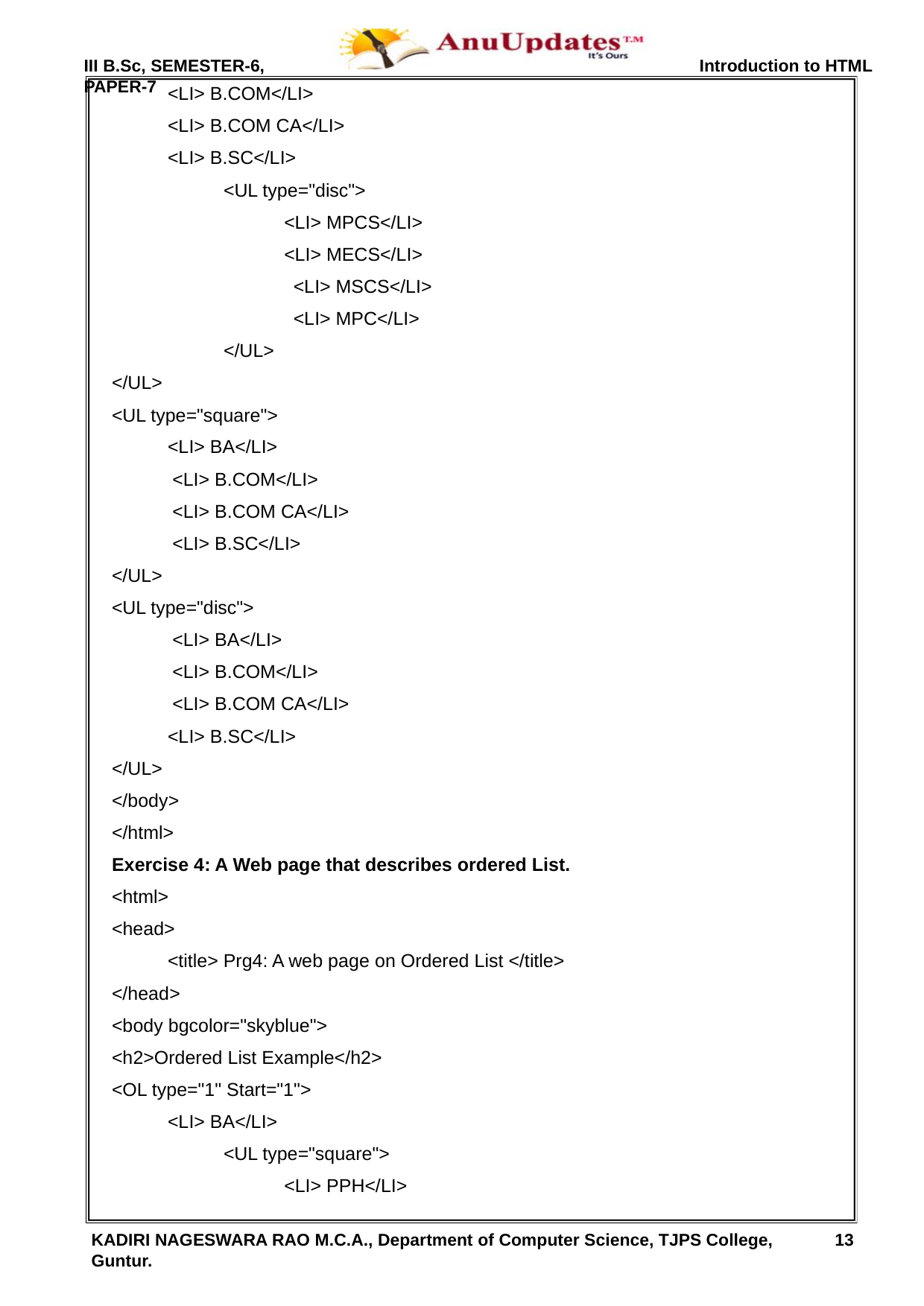

III B.Sc, SEMESTER-6, PAPER-7
Introduction to HTML

<LI> B.COM</LI>
<LI> B.COM CA</LI>
<LI> B.SC</LI>
<UL type="disc">
<LI> MPCS</LI>
<LI> MECS</LI>
<LI> MSCS</LI>
<LI> MPC</LI>
</UL>
</UL>
<UL type="square">
<LI> BA</LI>
<LI> B.COM</LI>
<LI> B.COM CA</LI>
<LI> B.SC</LI>
</UL>
<UL type="disc">
<LI> BA</LI>
<LI> B.COM</LI>
<LI> B.COM CA</LI>
<LI> B.SC</LI>
</UL>
</body>
</html>
Exercise 4: A Web page that describes ordered List.
<html>
<head>
<title> Prg4: A web page on Ordered List </title>
</head>
<body bgcolor="skyblue">
<h2>Ordered List Example</h2>
<OL type="1" Start="1">
<LI> BA</LI>
<UL type="square">
<LI> PPH</LI>
KADIRI NAGESWARA RAO M.C.A., Department of Computer Science, TJPS College, Guntur.
13